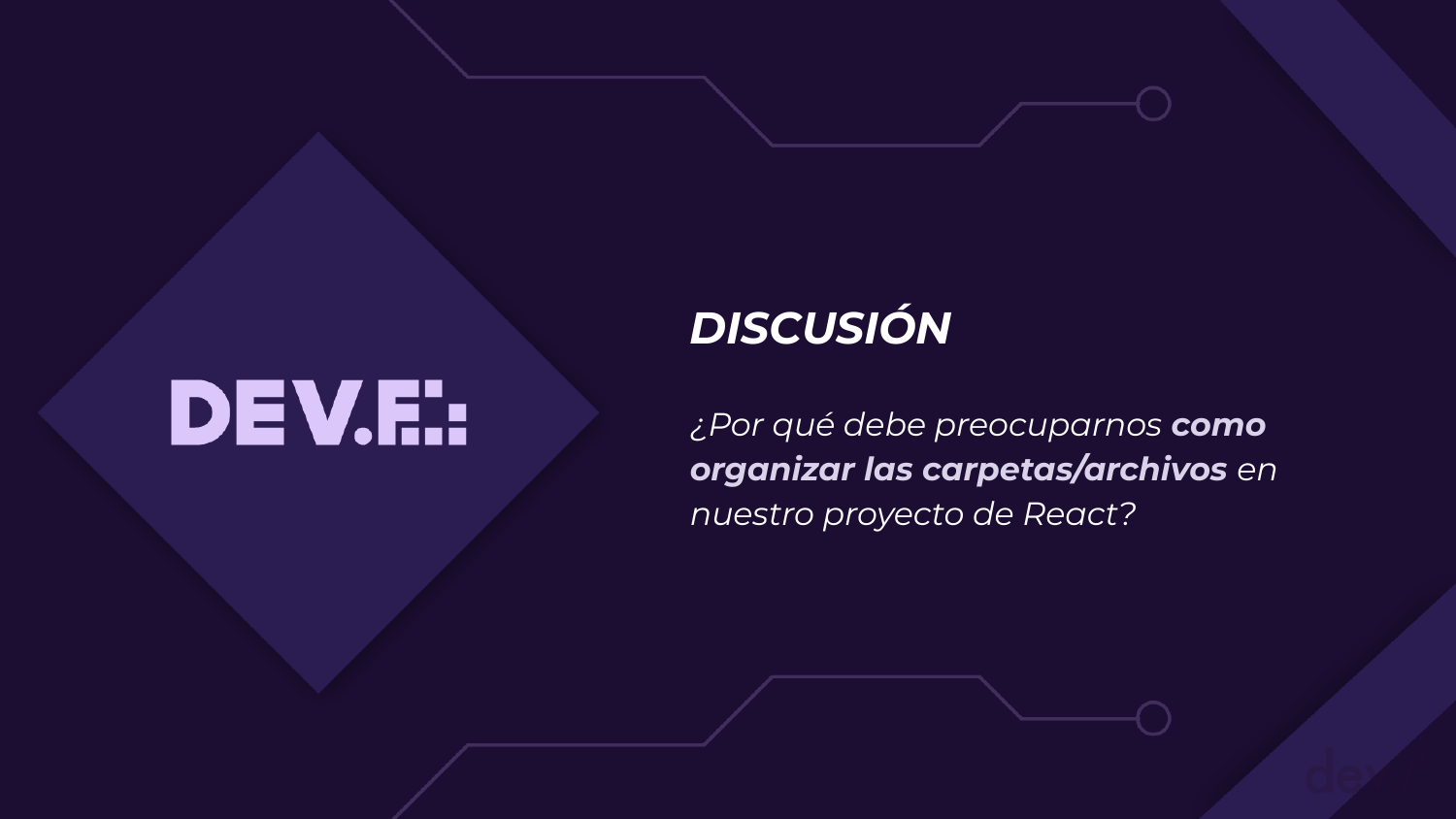

DISCUSIÓN

¿Por qué debe preocuparnos como organizar las carpetas/archivos en nuestro proyecto de React?